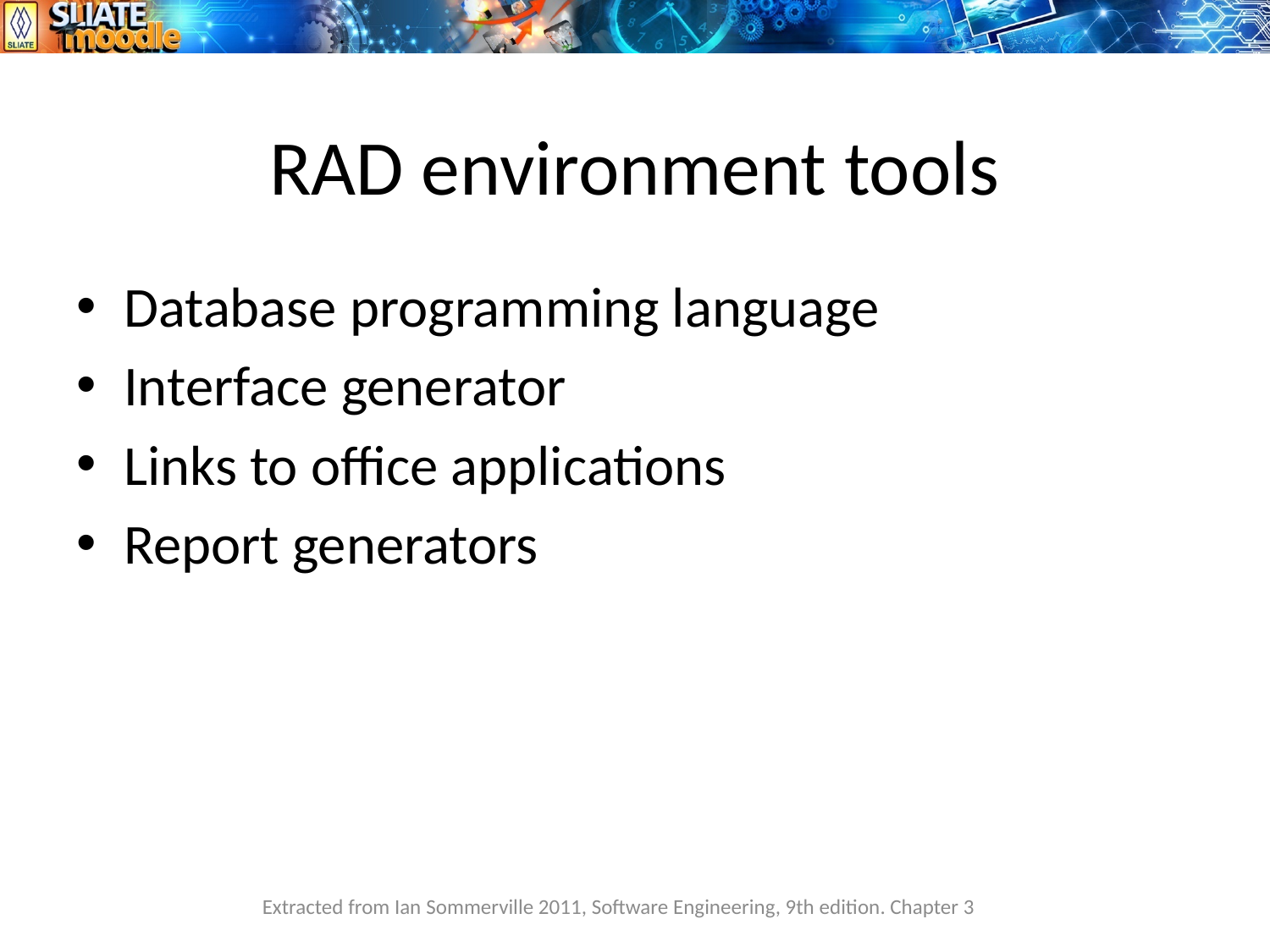

# RAD environment tools
Database programming language
Interface generator
Links to office applications
Report generators

Extracted from Ian Sommerville 2011, Software Engineering, 9th edition. Chapter 3